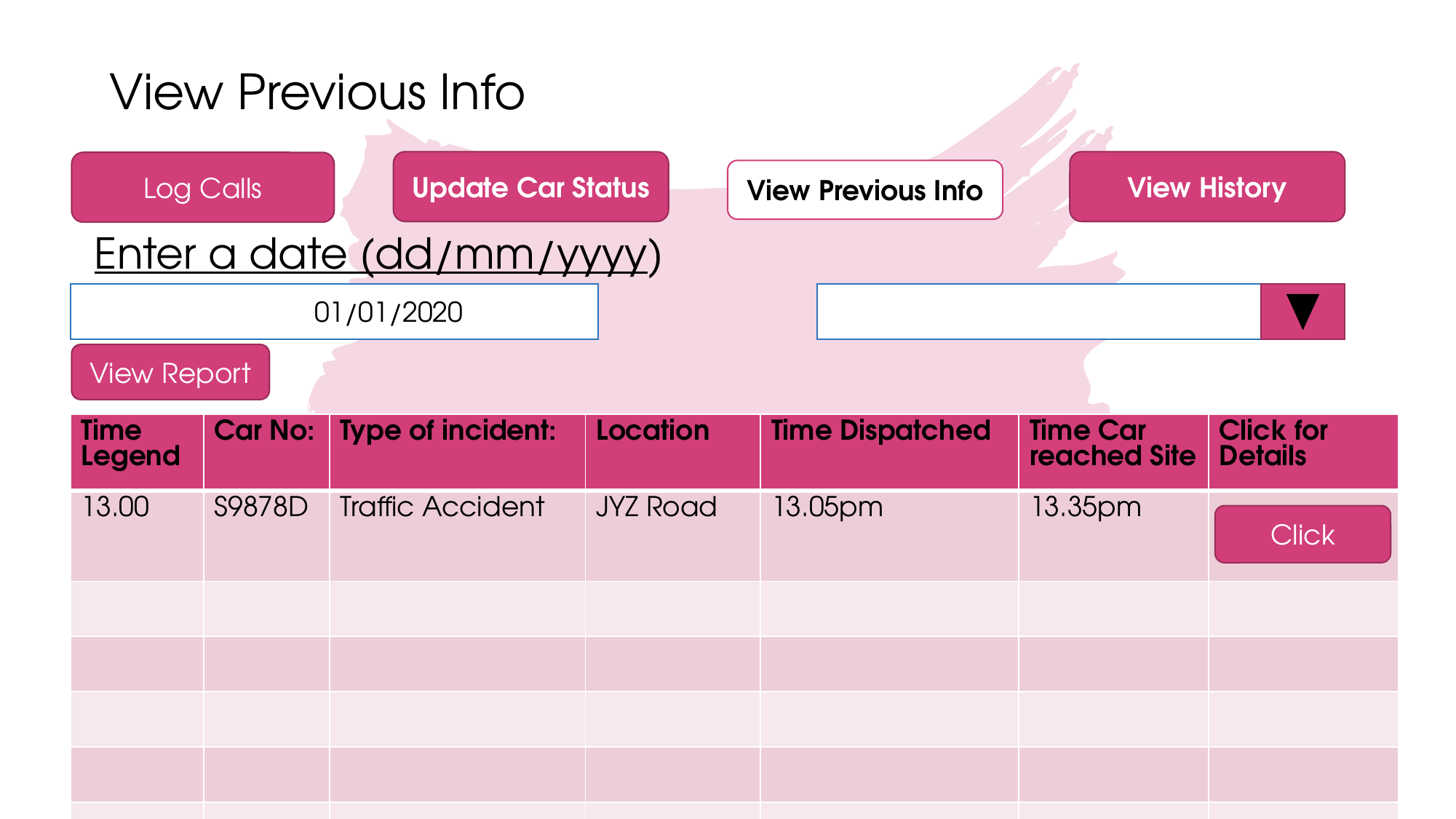

View Previous Info
Update Car Status
View History
Log Calls
View Previous Info
Enter a date (dd/mm/yyyy)
	01/01/2020

View Report
| Time Legend | Car No: | Type of incident: | Location | Time Dispatched | Time Car reached Site | Click for Details |
| --- | --- | --- | --- | --- | --- | --- |
| 13.00 | S9878D | Traffic Accident | JYZ Road | 13.05pm | 13.35pm |  |
|  |  |  |  |  |  |  |
|  |  |  |  |  |  |  |
|  |  |  |  |  |  |  |
|  |  |  |  |  |  |  |
|  |  |  |  |  |  |  |
Click